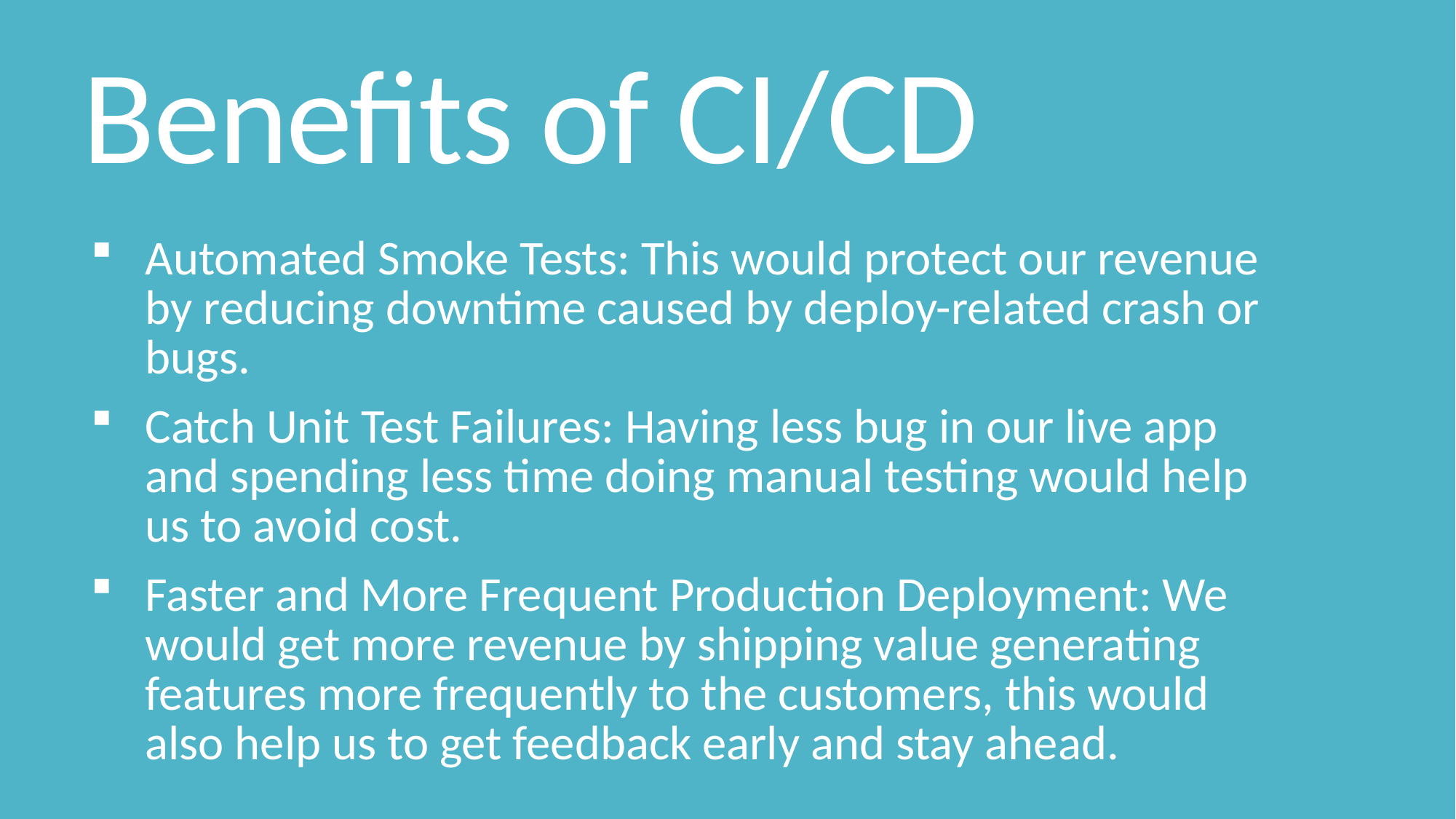

# Benefits of CI/CD
Automated Smoke Tests: This would protect our revenue by reducing downtime caused by deploy-related crash or bugs.
Catch Unit Test Failures: Having less bug in our live app and spending less time doing manual testing would help us to avoid cost.
Faster and More Frequent Production Deployment: We would get more revenue by shipping value generating features more frequently to the customers, this would also help us to get feedback early and stay ahead.